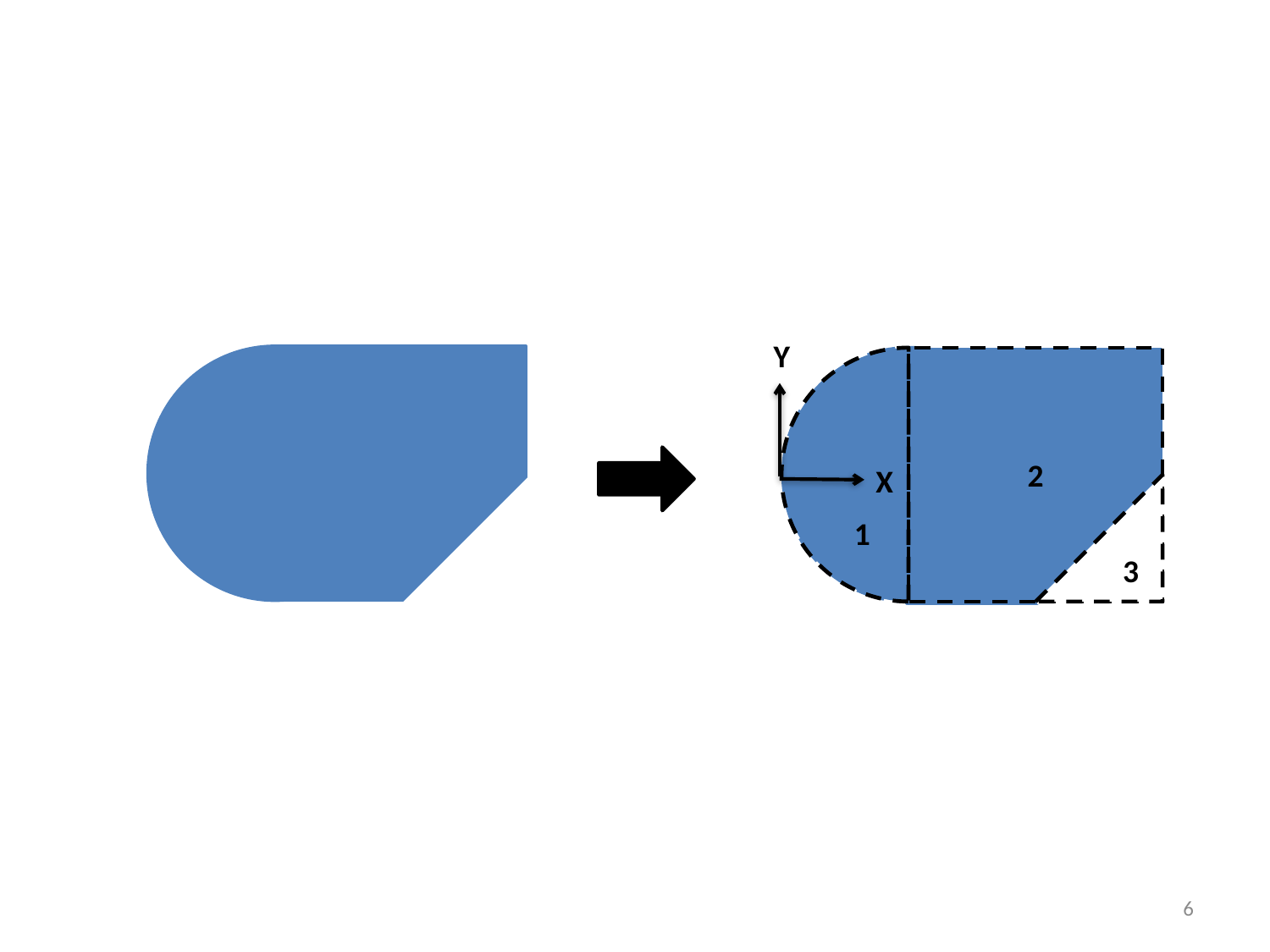

Y

              .

2

X
3

1
6